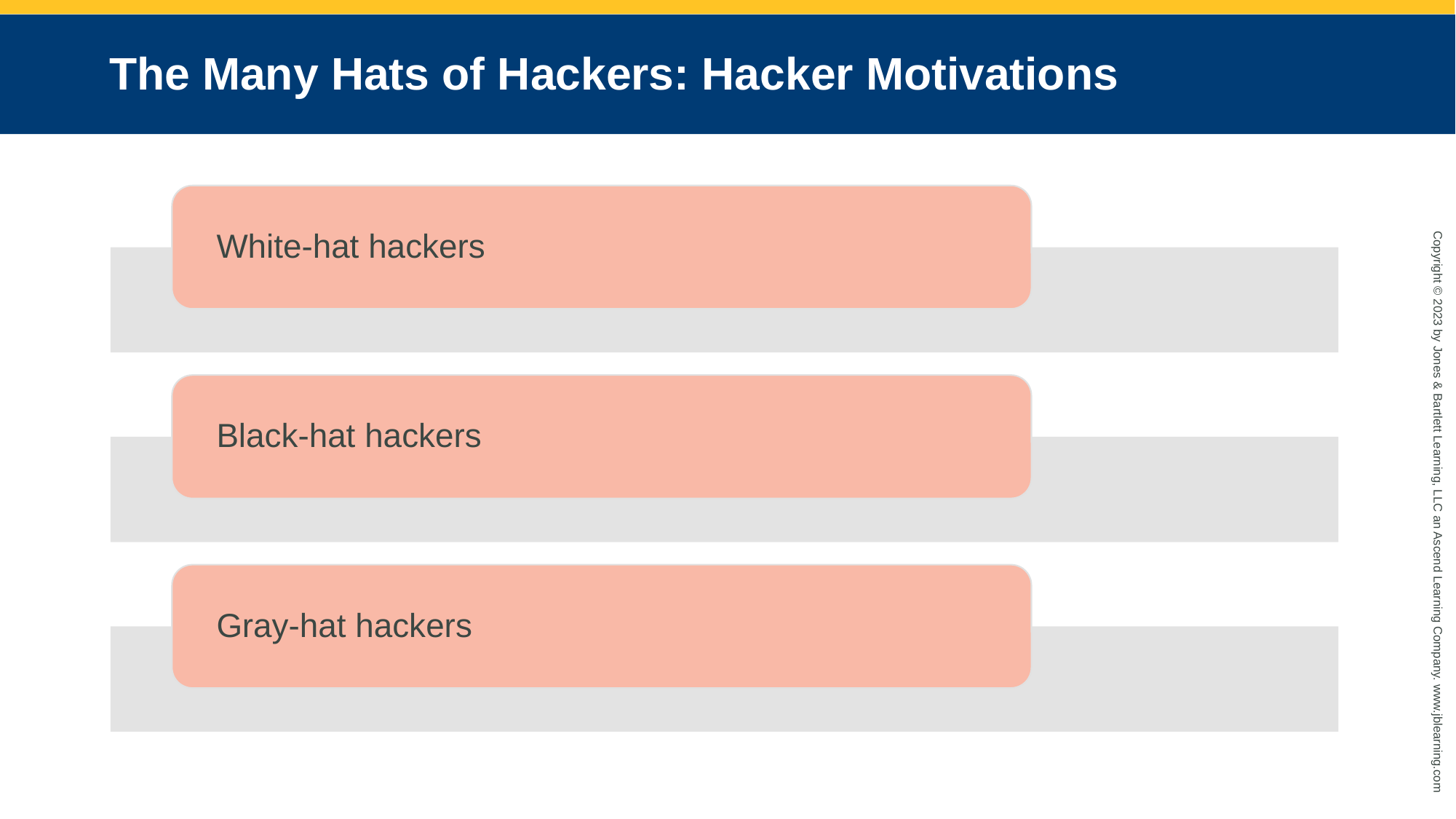

# The Many Hats of Hackers: Hacker Motivations
White-hat hackers
Black-hat hackers
Gray-hat hackers